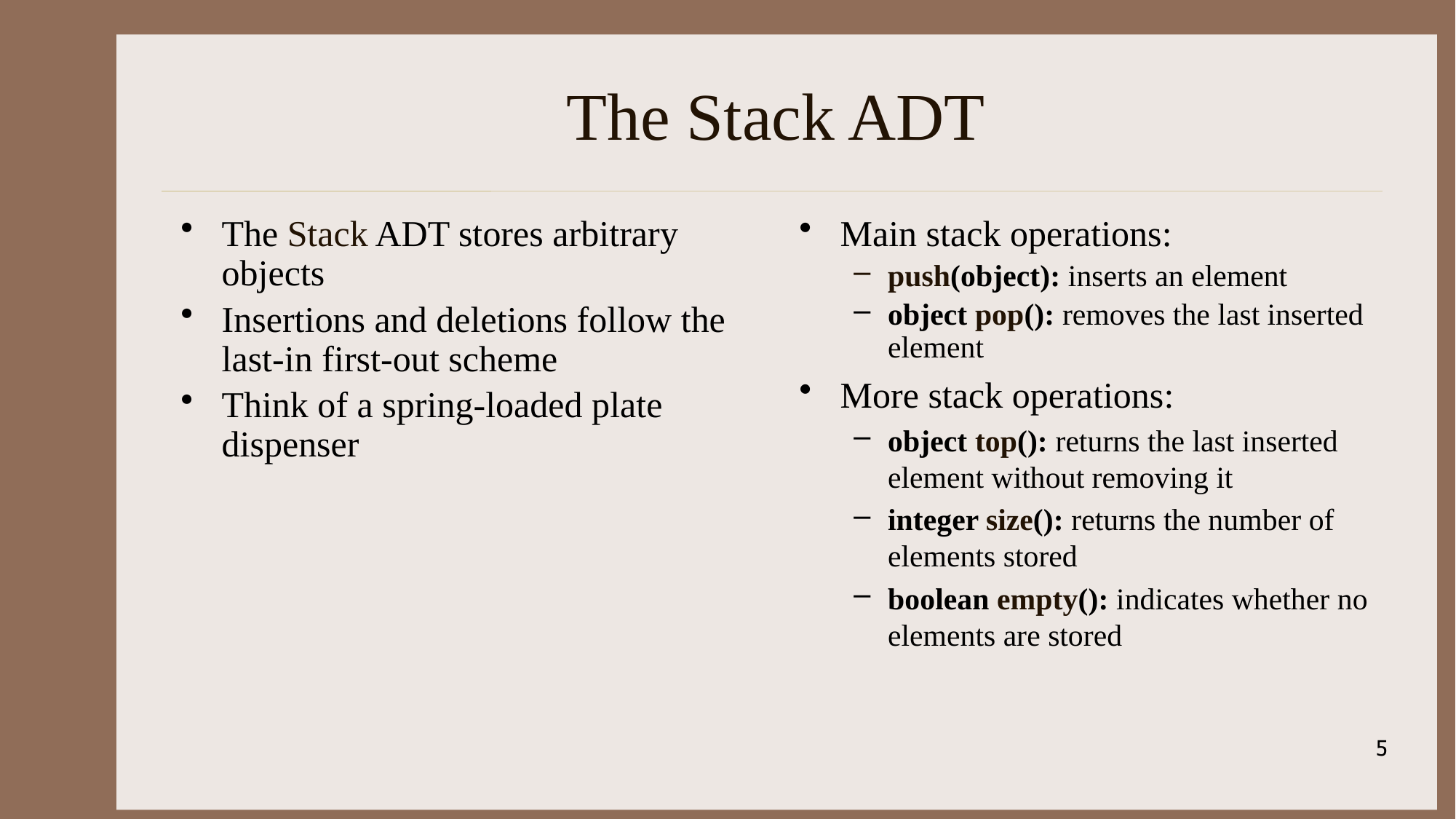

# The Stack ADT
The Stack ADT stores arbitrary objects
Insertions and deletions follow the last-in first-out scheme
Think of a spring-loaded plate dispenser
Main stack operations:
push(object): inserts an element
object pop(): removes the last inserted element
More stack operations:
object top(): returns the last inserted element without removing it
integer size(): returns the number of elements stored
boolean empty(): indicates whether no elements are stored
5